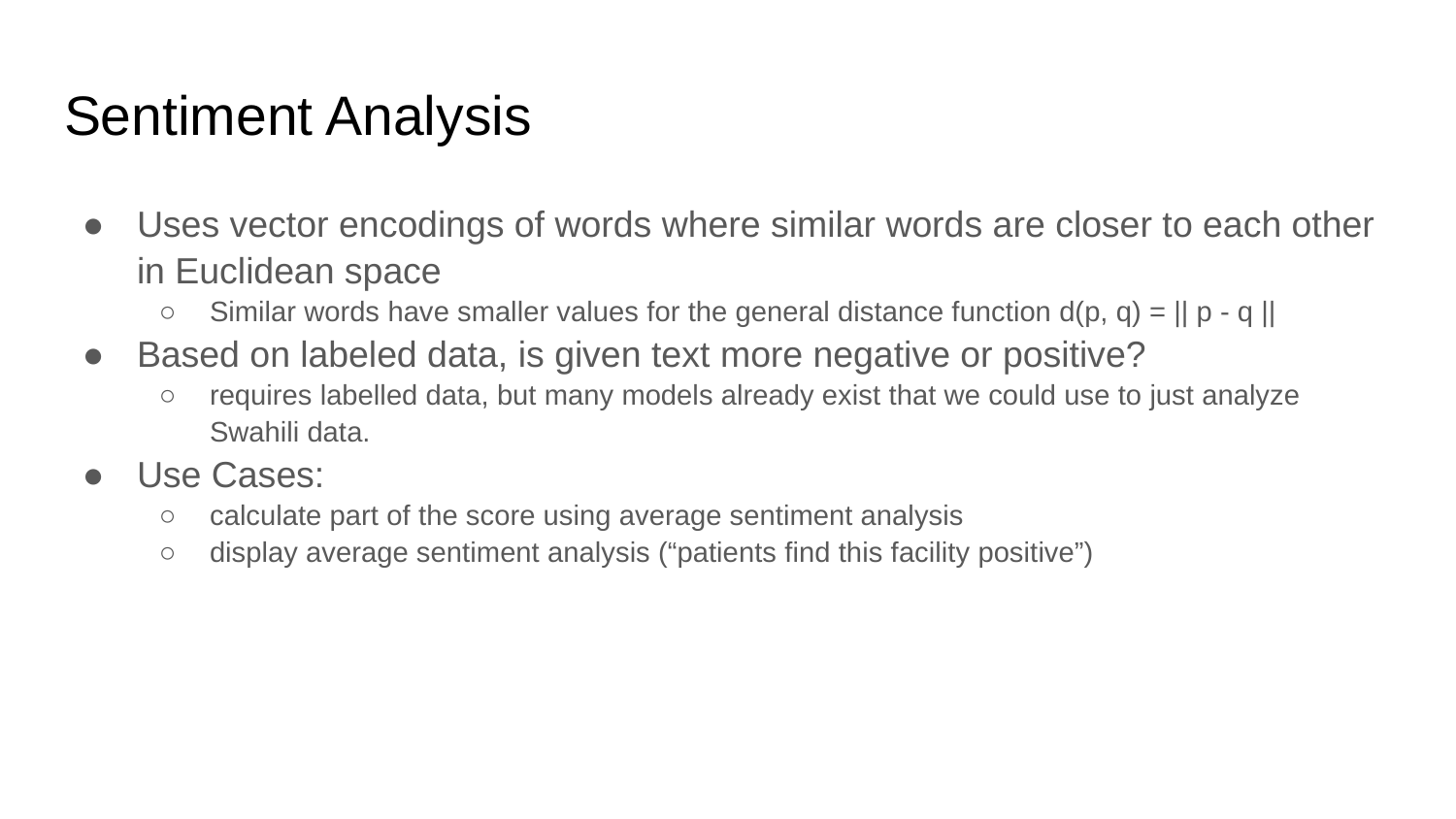

# Sentiment Analysis
Uses vector encodings of words where similar words are closer to each other in Euclidean space
Similar words have smaller values for the general distance function d(p, q) = || p - q ||
Based on labeled data, is given text more negative or positive?
requires labelled data, but many models already exist that we could use to just analyze Swahili data.
Use Cases:
calculate part of the score using average sentiment analysis
display average sentiment analysis (“patients find this facility positive”)